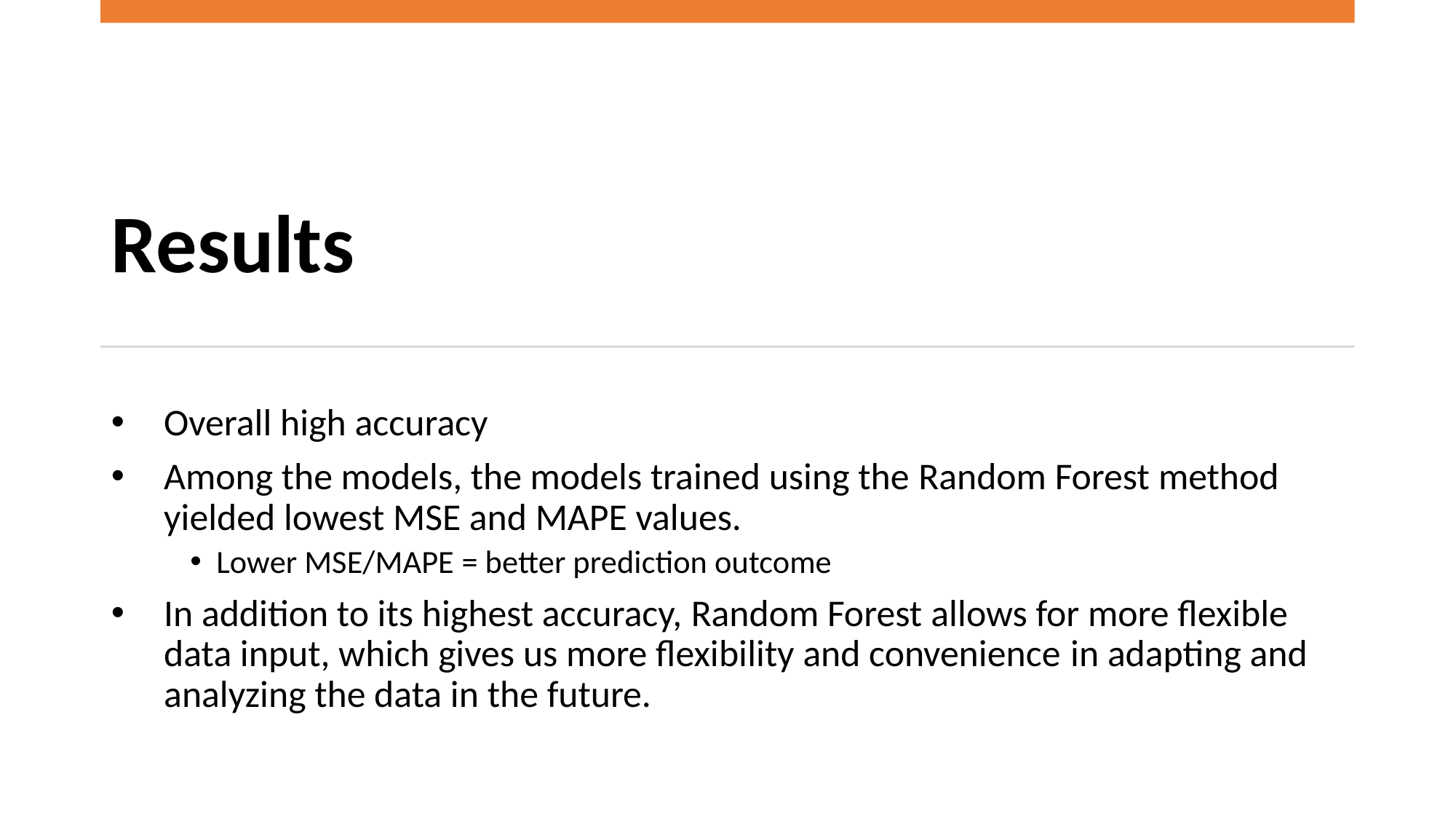

# Results

Overall high accuracy
Among the models, the models trained using the Random Forest method yielded lowest MSE and MAPE values.
Lower MSE/MAPE = better prediction outcome
In addition to its highest accuracy, Random Forest allows for more flexible data input, which gives us more flexibility and convenience in adapting and analyzing the data in the future.